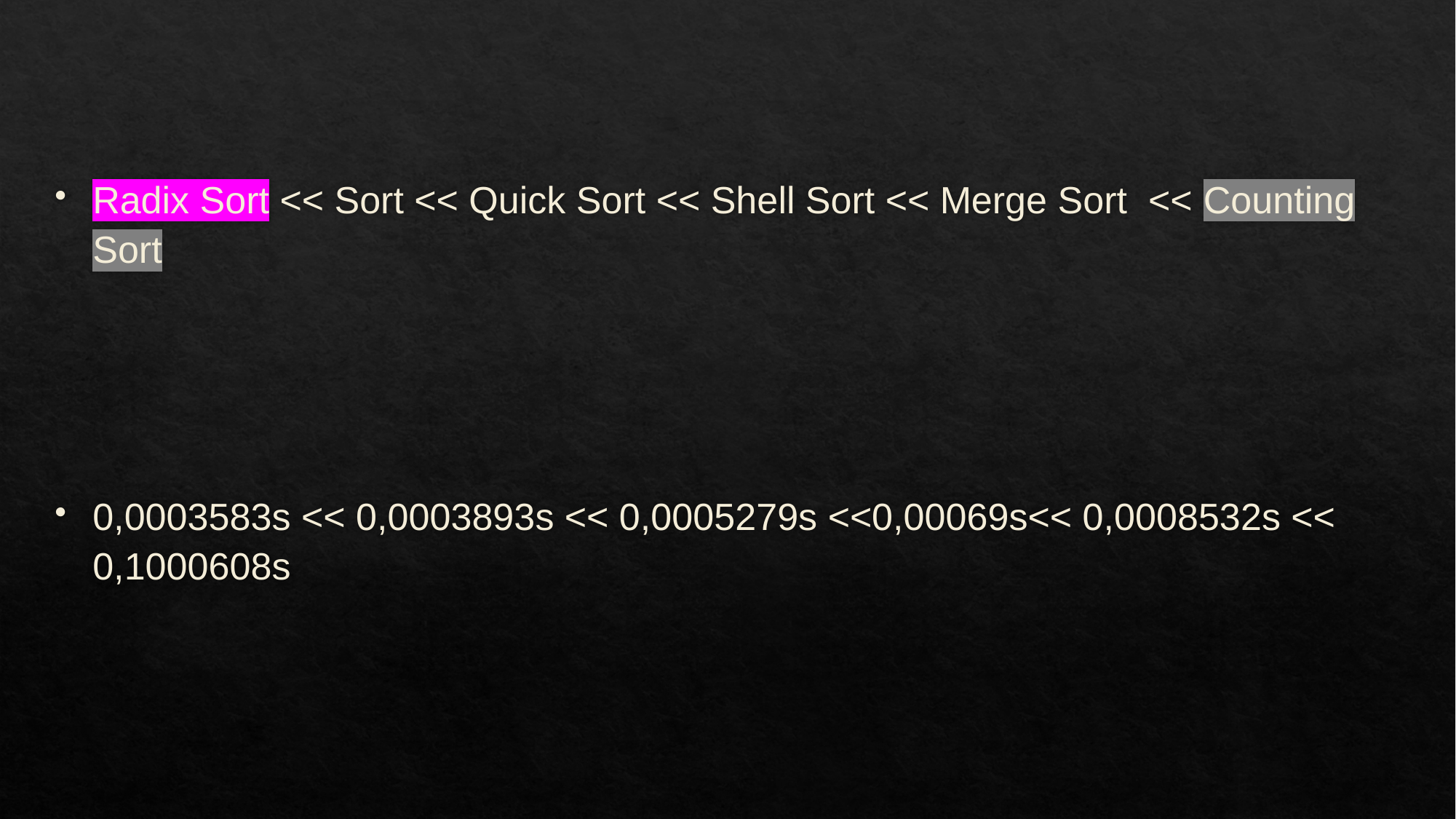

#
Radix Sort << Sort << Quick Sort << Shell Sort << Merge Sort  << Counting Sort

0,0003583s << 0,0003893s << 0,0005279s <<0,00069s<< 0,0008532s << 0,1000608s